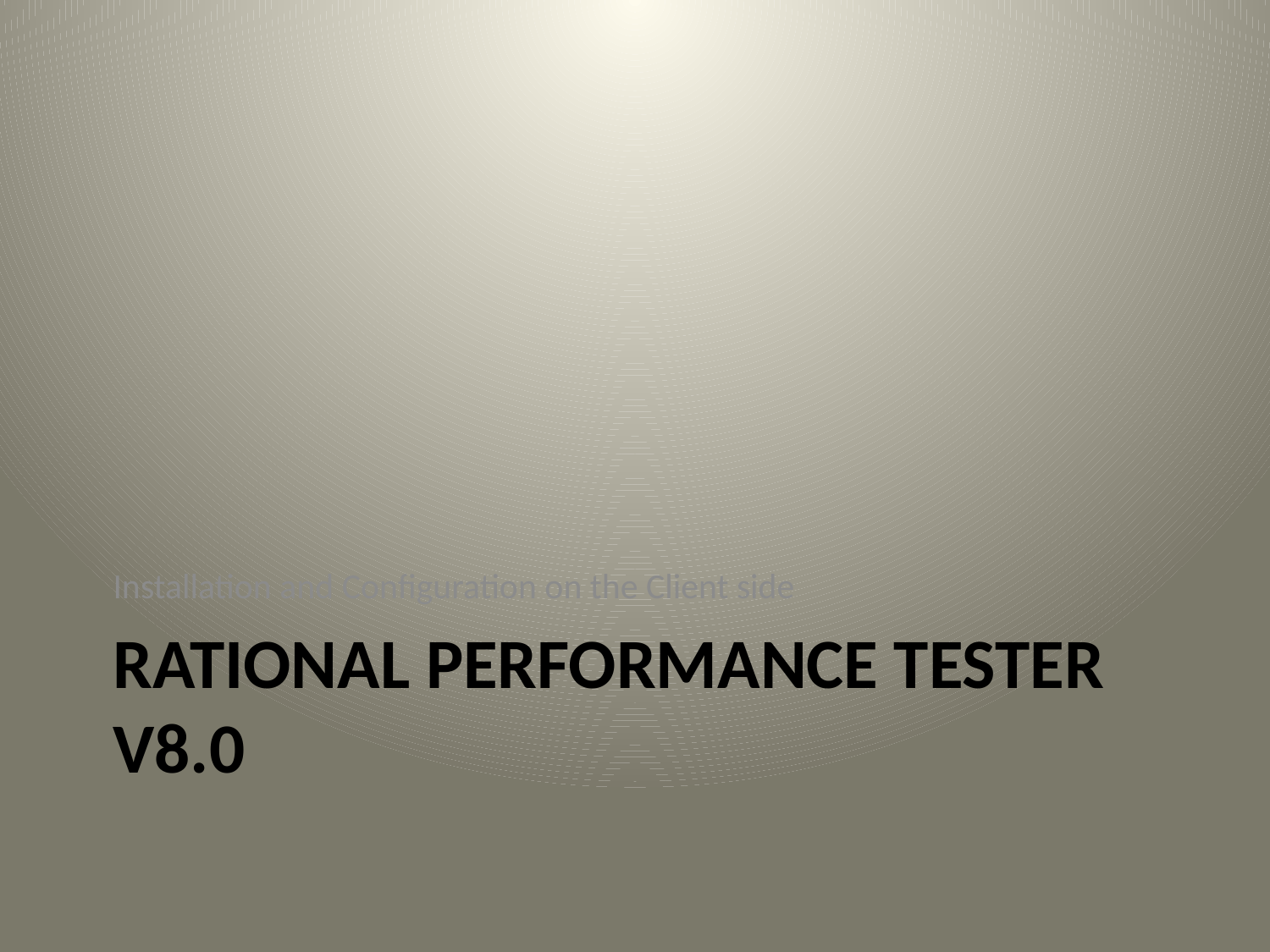

Installation and Configuration on the Client side
# Rational Performance Tester v8.0